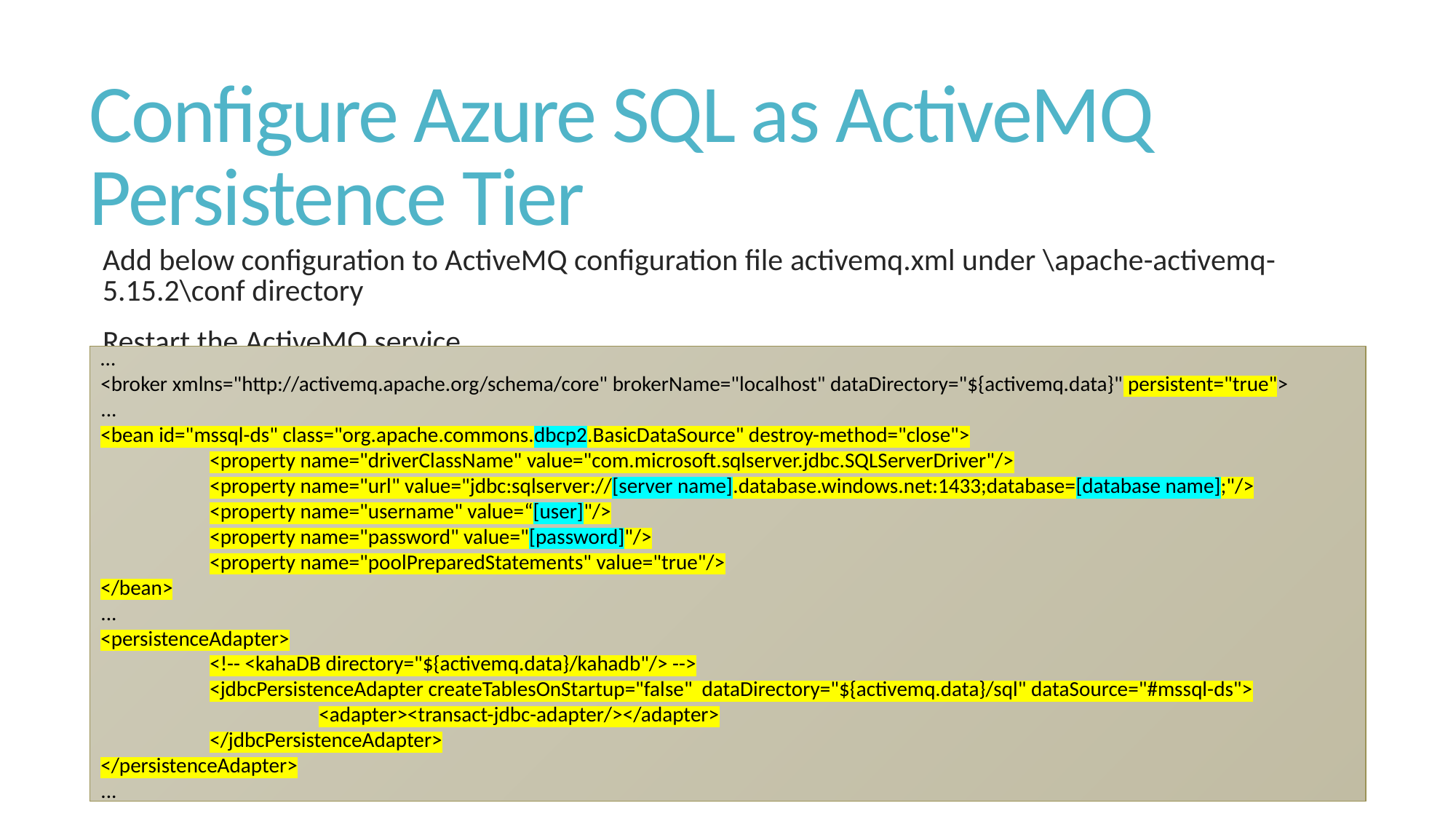

# Configure Azure SQL as ActiveMQ Persistence Tier
Add below configuration to ActiveMQ configuration file activemq.xml under \apache-activemq-5.15.2\conf directory
Restart the ActiveMQ service
…
<broker xmlns="http://activemq.apache.org/schema/core" brokerName="localhost" dataDirectory="${activemq.data}" persistent="true">
...
<bean id="mssql-ds" class="org.apache.commons.dbcp2.BasicDataSource" destroy-method="close">
	<property name="driverClassName" value="com.microsoft.sqlserver.jdbc.SQLServerDriver"/>
	<property name="url" value="jdbc:sqlserver://[server name].database.windows.net:1433;database=[database name];"/>
	<property name="username" value=“[user]"/>
	<property name="password" value="[password]"/>
	<property name="poolPreparedStatements" value="true"/>
</bean>
...
<persistenceAdapter>
	<!-- <kahaDB directory="${activemq.data}/kahadb"/> -->
	<jdbcPersistenceAdapter createTablesOnStartup="false"  dataDirectory="${activemq.data}/sql" dataSource="#mssql-ds">
		<adapter><transact-jdbc-adapter/></adapter>
	</jdbcPersistenceAdapter>
</persistenceAdapter>
...